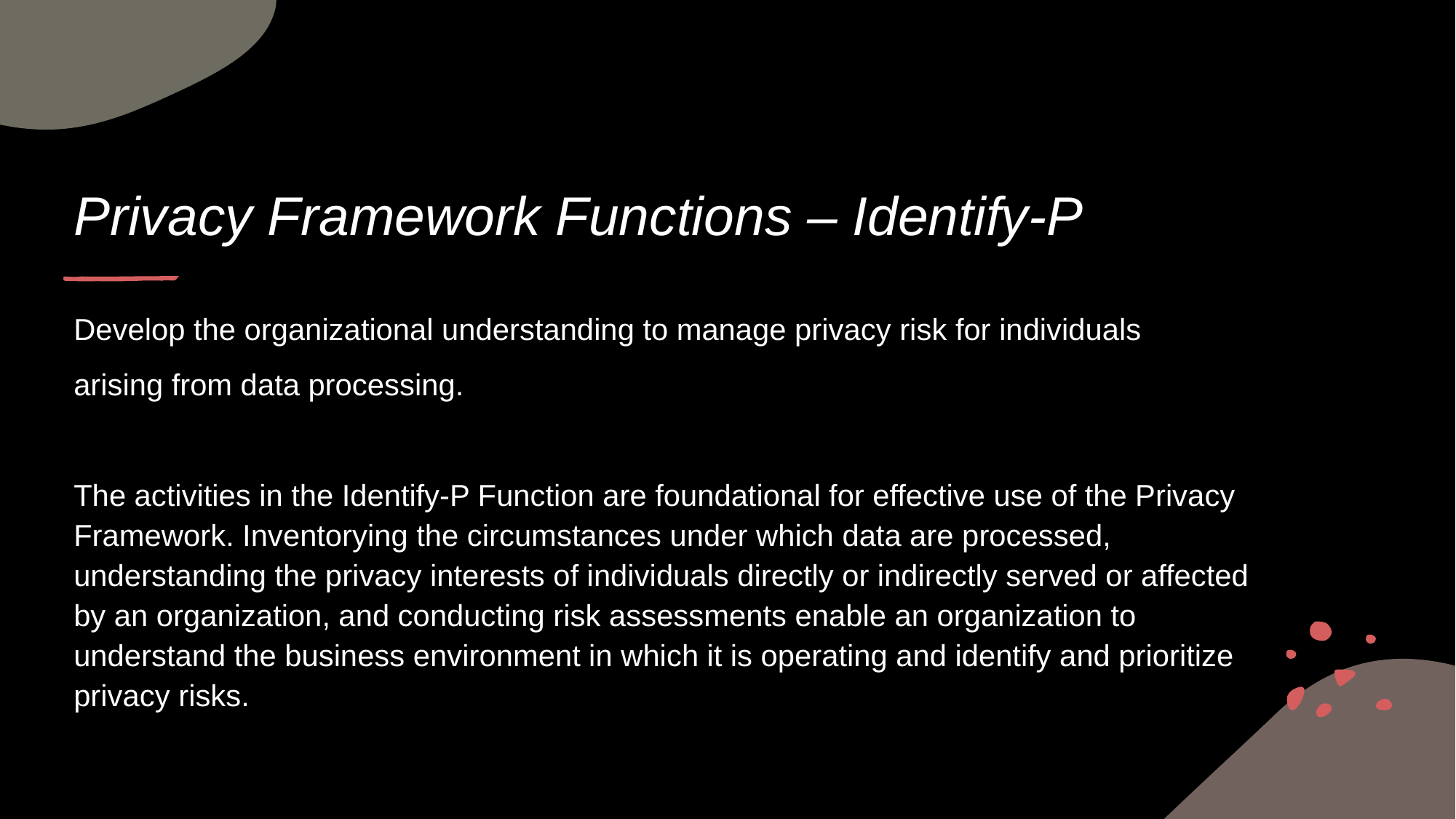

# Privacy Framework Functions – Identify-P
Develop the organizational understanding to manage privacy risk for individuals
arising from data processing.

The activities in the Identify-P Function are foundational for effective use of the Privacy Framework. Inventorying the circumstances under which data are processed, understanding the privacy interests of individuals directly or indirectly served or affected by an organization, and conducting risk assessments enable an organization to understand the business environment in which it is operating and identify and prioritize privacy risks.